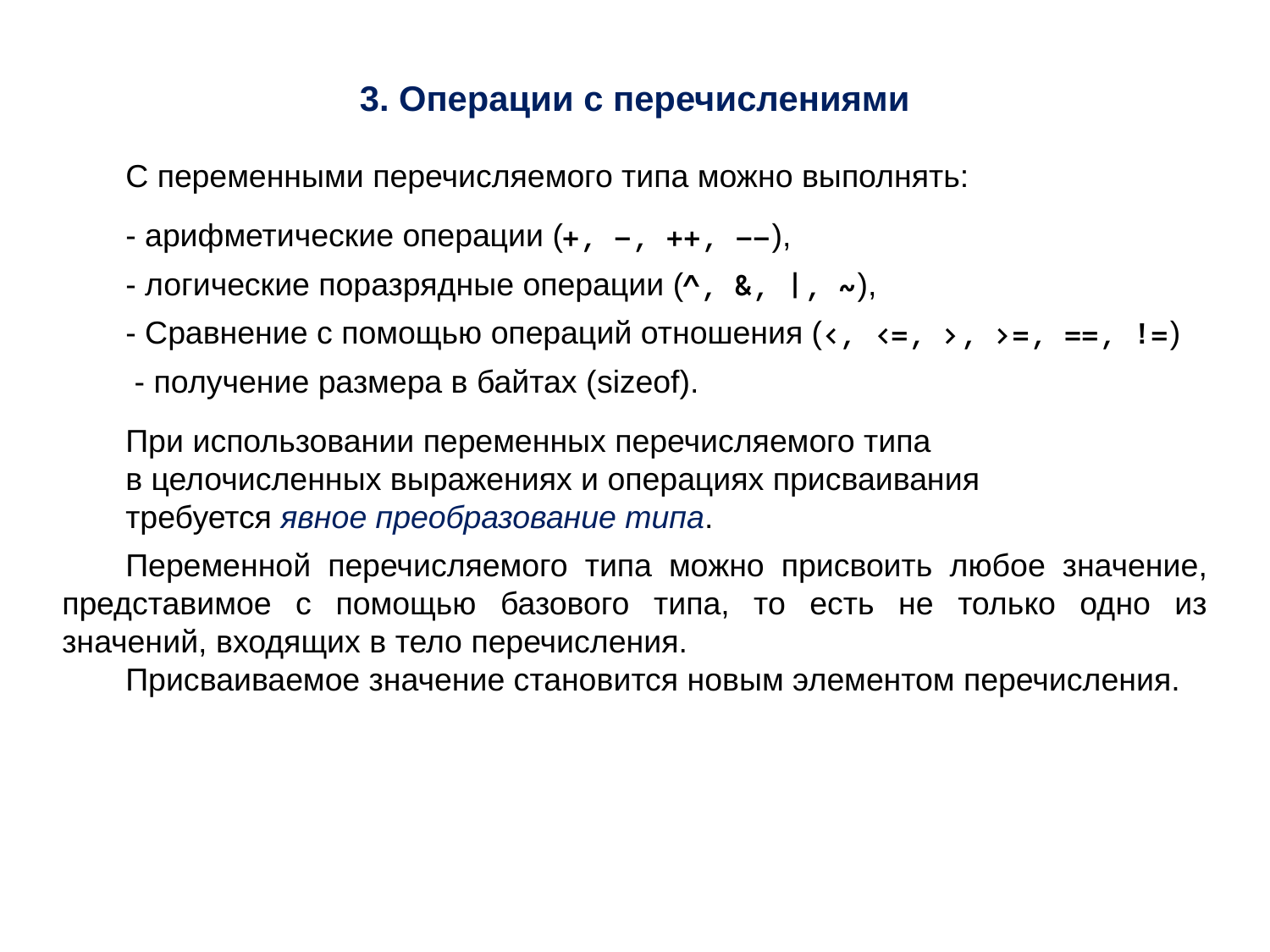

3. Операции с перечислениями

С переменными перечисляемого типа можно выполнять:
- арифметические операции (+, -, ++, --),
- логические поразрядные операции (^, &, |, ~),
- Сравнение с помощью операций отношения (<, <=, >, >=, ==, !=)
 - получение размера в байтах (sizeof).
При использовании переменных перечисляемого типа
в целочисленных выражениях и операциях присваивания
требуется явное преобразование типа.
Переменной перечисляемого типа можно присвоить любое значение, представимое с помощью базового типа, то есть не только одно из значений, входящих в тело перечисления.
Присваиваемое значение становится новым элементом перечисления.